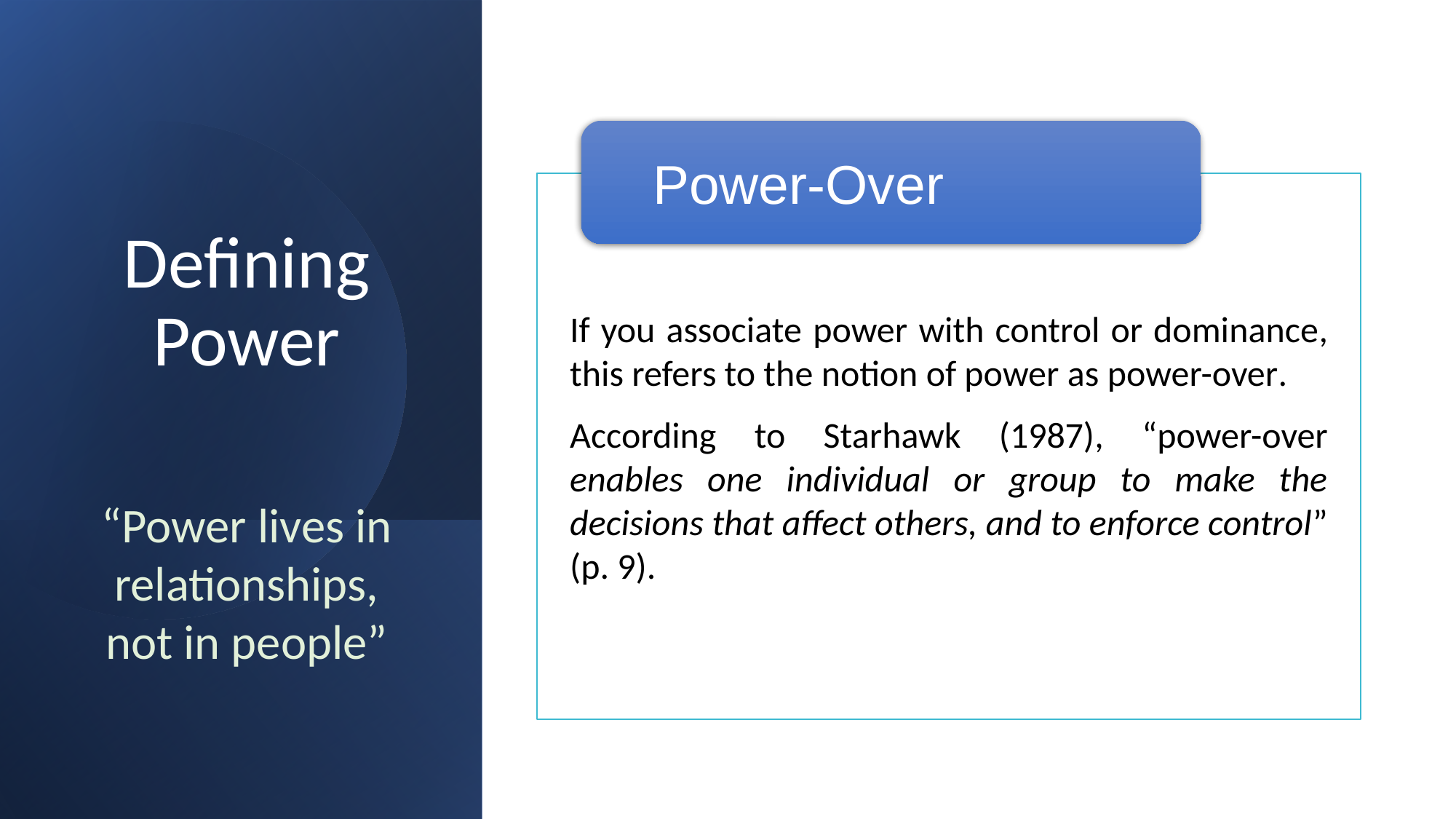

# Defining Power

Power-Over

If you associate power with control or dominance, this refers to the notion of power as power-over.
According to Starhawk (1987), “power-over enables one individual or group to make the decisions that affect others, and to enforce control” (p. 9).

“Power lives in relationships, not in people”